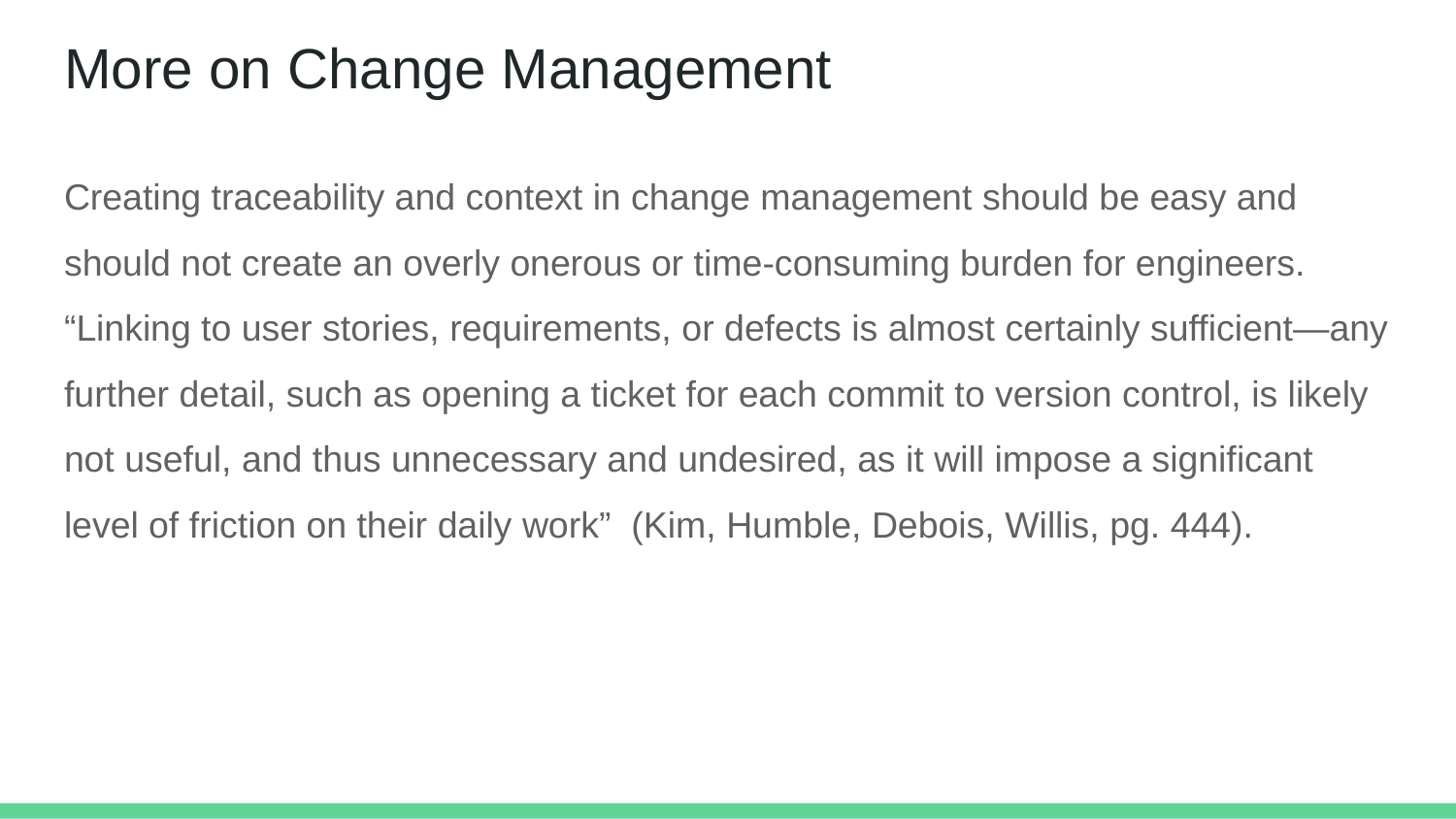

# More on Change Management
Creating traceability and context in change management should be easy and should not create an overly onerous or time-consuming burden for engineers. “Linking to user stories, requirements, or defects is almost certainly sufficient—any further detail, such as opening a ticket for each commit to version control, is likely not useful, and thus unnecessary and undesired, as it will impose a significant level of friction on their daily work”  (Kim, Humble, Debois, Willis, pg. 444).